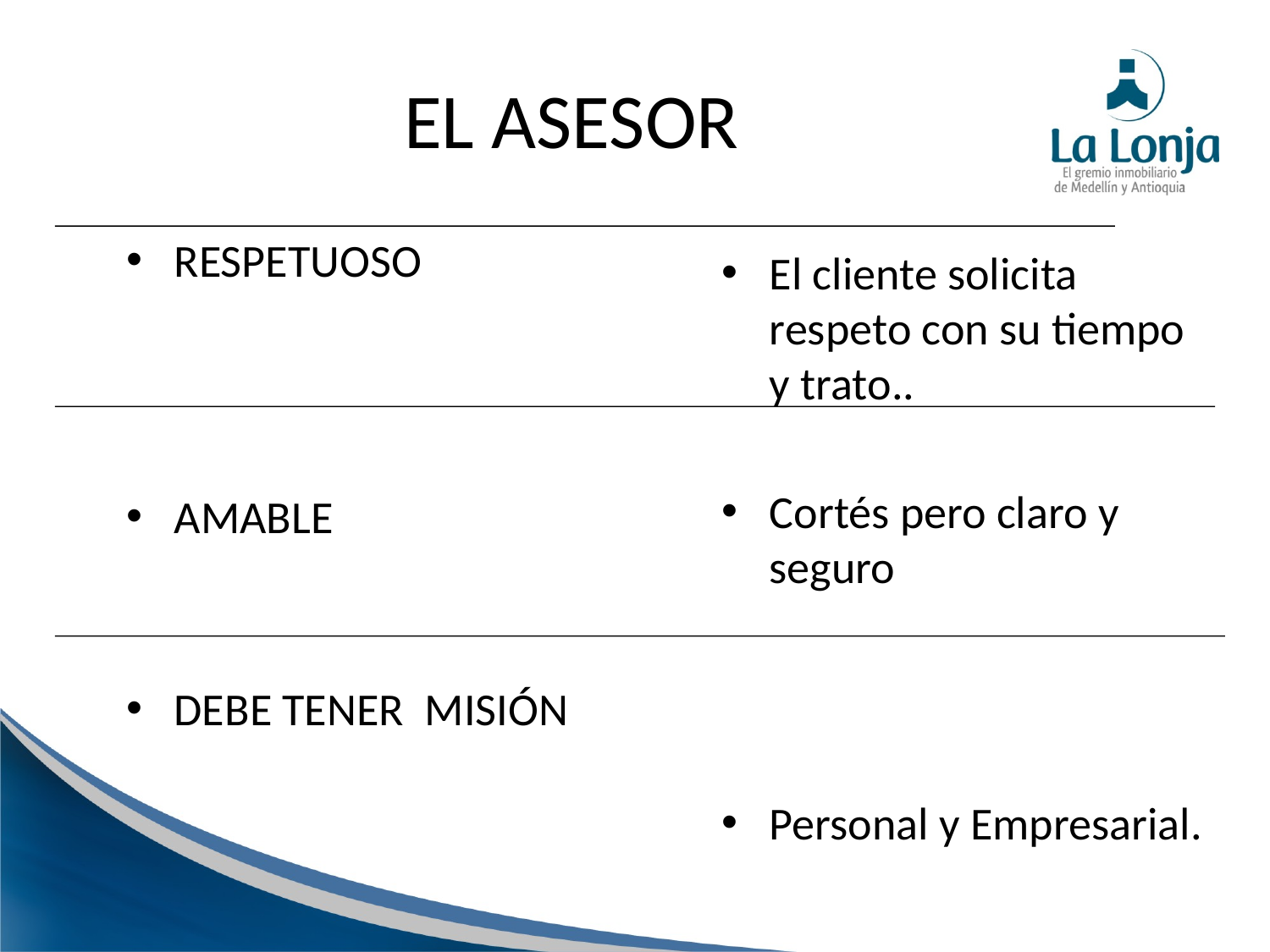

EL ASESOR
RESPETUOSO

AMABLE

DEBE TENER  MISIÓN

El cliente solicita respeto con su tiempo y trato..

Cortés pero claro y seguro

Personal y Empresarial.